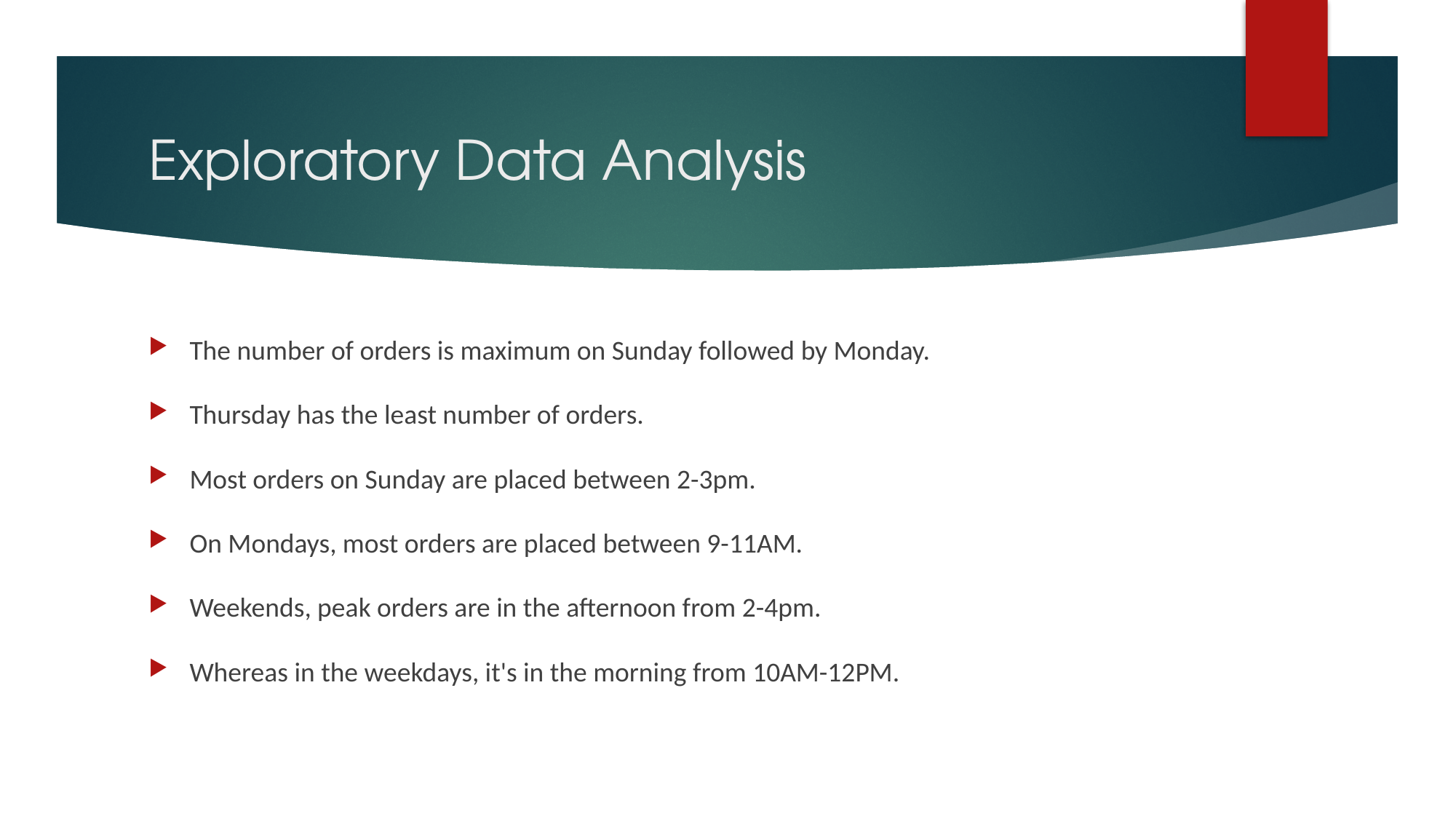

# Exploratory Data Analysis
The number of orders is maximum on Sunday followed by Monday.
Thursday has the least number of orders.
Most orders on Sunday are placed between 2-3pm.
On Mondays, most orders are placed between 9-11AM.
Weekends, peak orders are in the afternoon from 2-4pm.
Whereas in the weekdays, it's in the morning from 10AM-12PM.